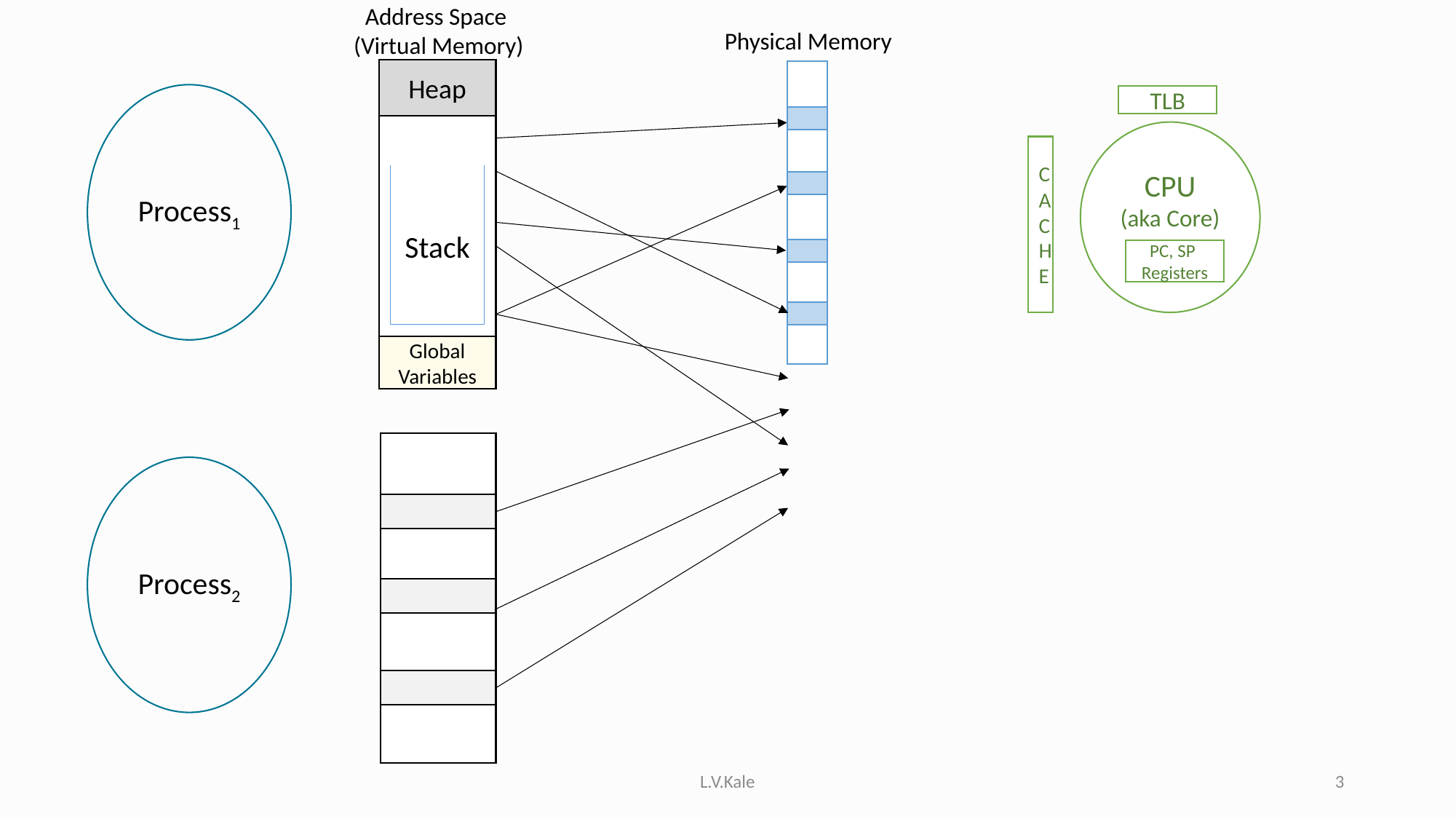

Address Space
(Virtual Memory)
Physical Memory
Heap

Stack
Global Variables

Process1
TLB
CPU
(aka Core)

CACHE
PC, SP
Registers

Process2
L.V.Kale
3